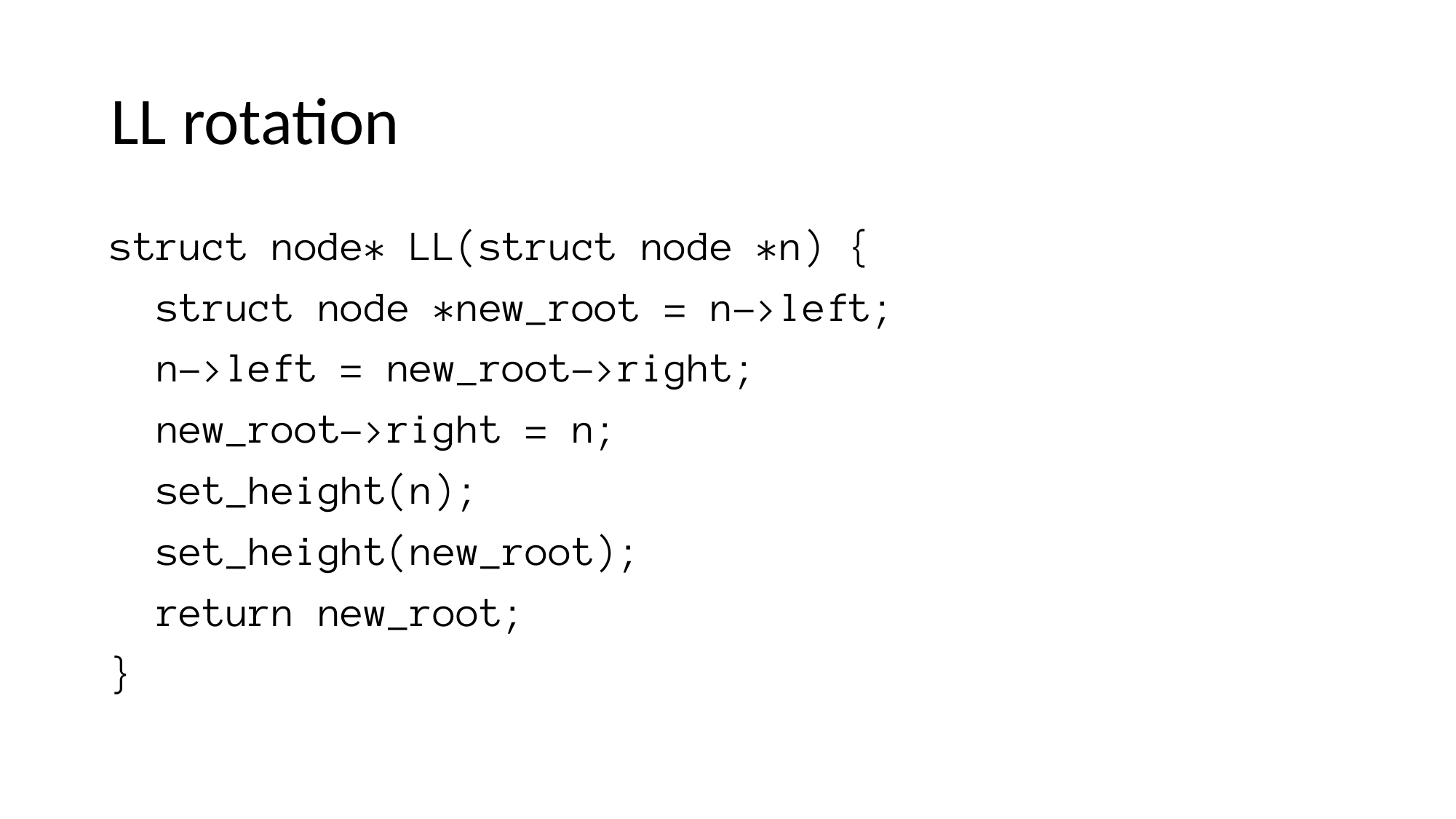

# LL rotation
struct node* LL(struct node *n) {
  struct node *new_root = n->left;
  n->left = new_root->right;
  new_root->right = n;
  set_height(n);
  set_height(new_root);
  return new_root;
}